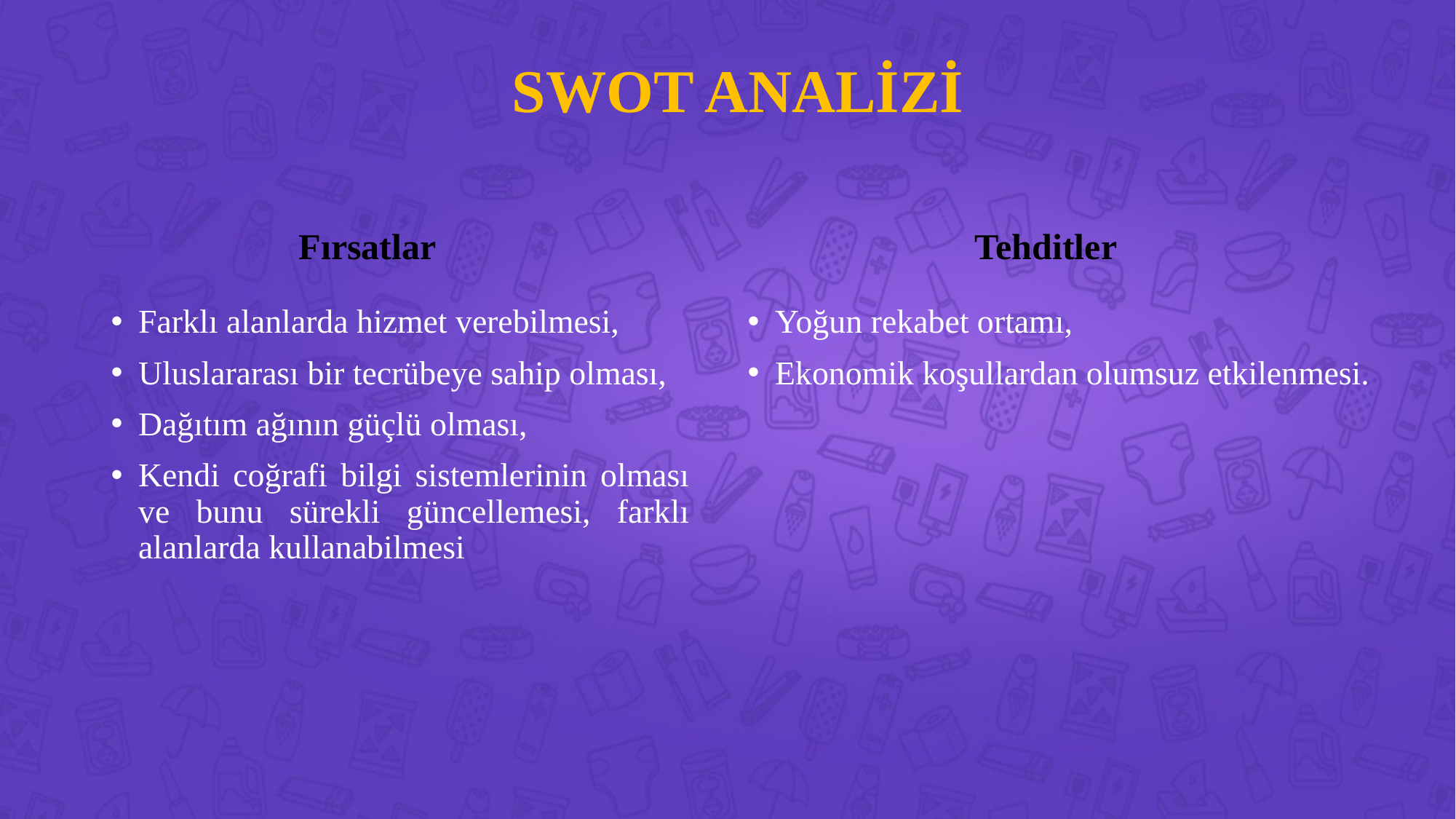

# SWOT ANALİZİ
Fırsatlar
Tehditler
Farklı alanlarda hizmet verebilmesi,
Uluslararası bir tecrübeye sahip olması,
Dağıtım ağının güçlü olması,
Kendi coğrafi bilgi sistemlerinin olması ve bunu sürekli güncellemesi, farklı alanlarda kullanabilmesi

Yoğun rekabet ortamı,
Ekonomik koşullardan olumsuz etkilenmesi.